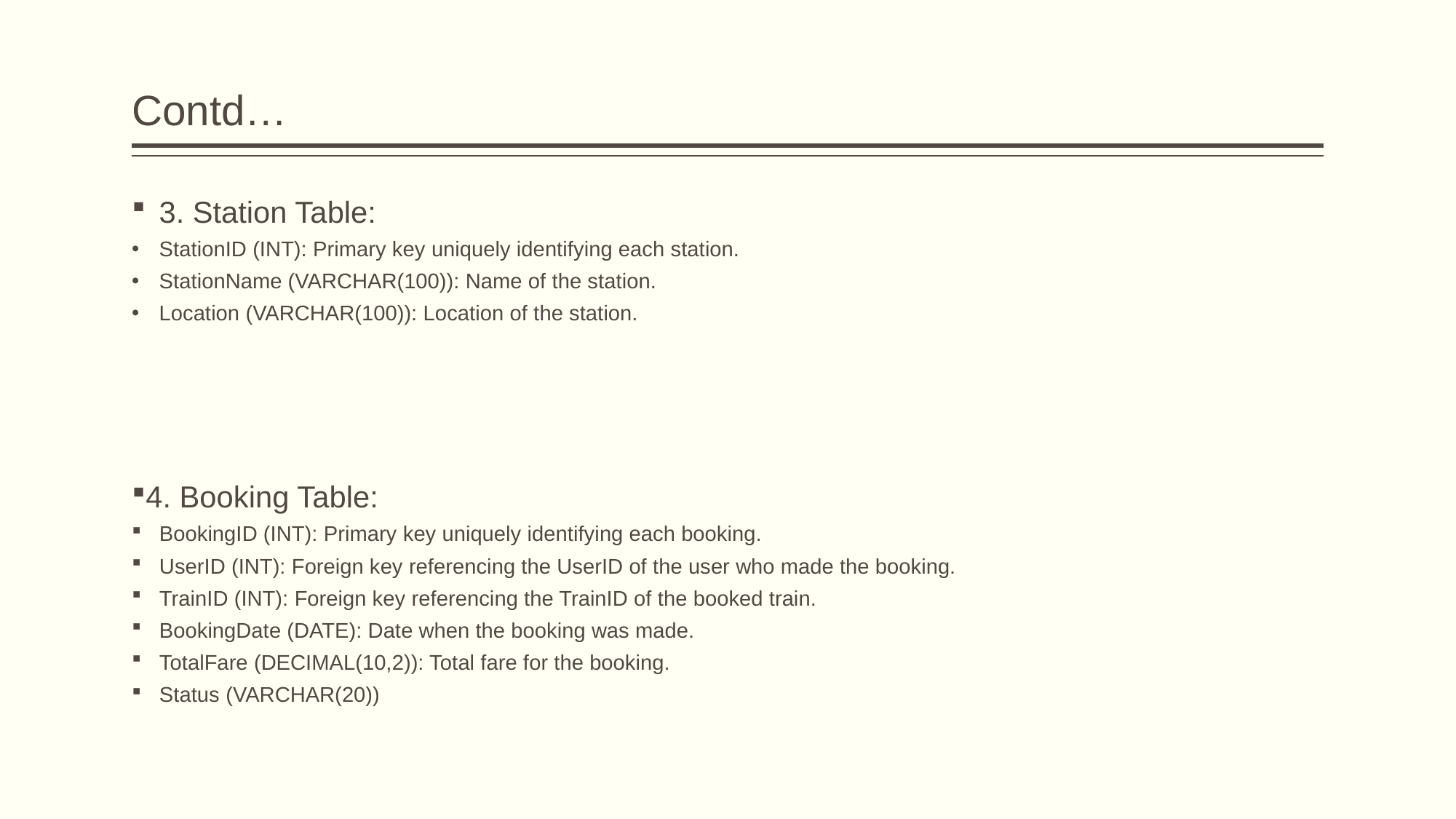

# Contd…
3. Station Table:
StationID (INT): Primary key uniquely identifying each station.
StationName (VARCHAR(100)): Name of the station.
Location (VARCHAR(100)): Location of the station.
4. Booking Table:
BookingID (INT): Primary key uniquely identifying each booking.
UserID (INT): Foreign key referencing the UserID of the user who made the booking.
TrainID (INT): Foreign key referencing the TrainID of the booked train.
BookingDate (DATE): Date when the booking was made.
TotalFare (DECIMAL(10,2)): Total fare for the booking.
Status (VARCHAR(20))